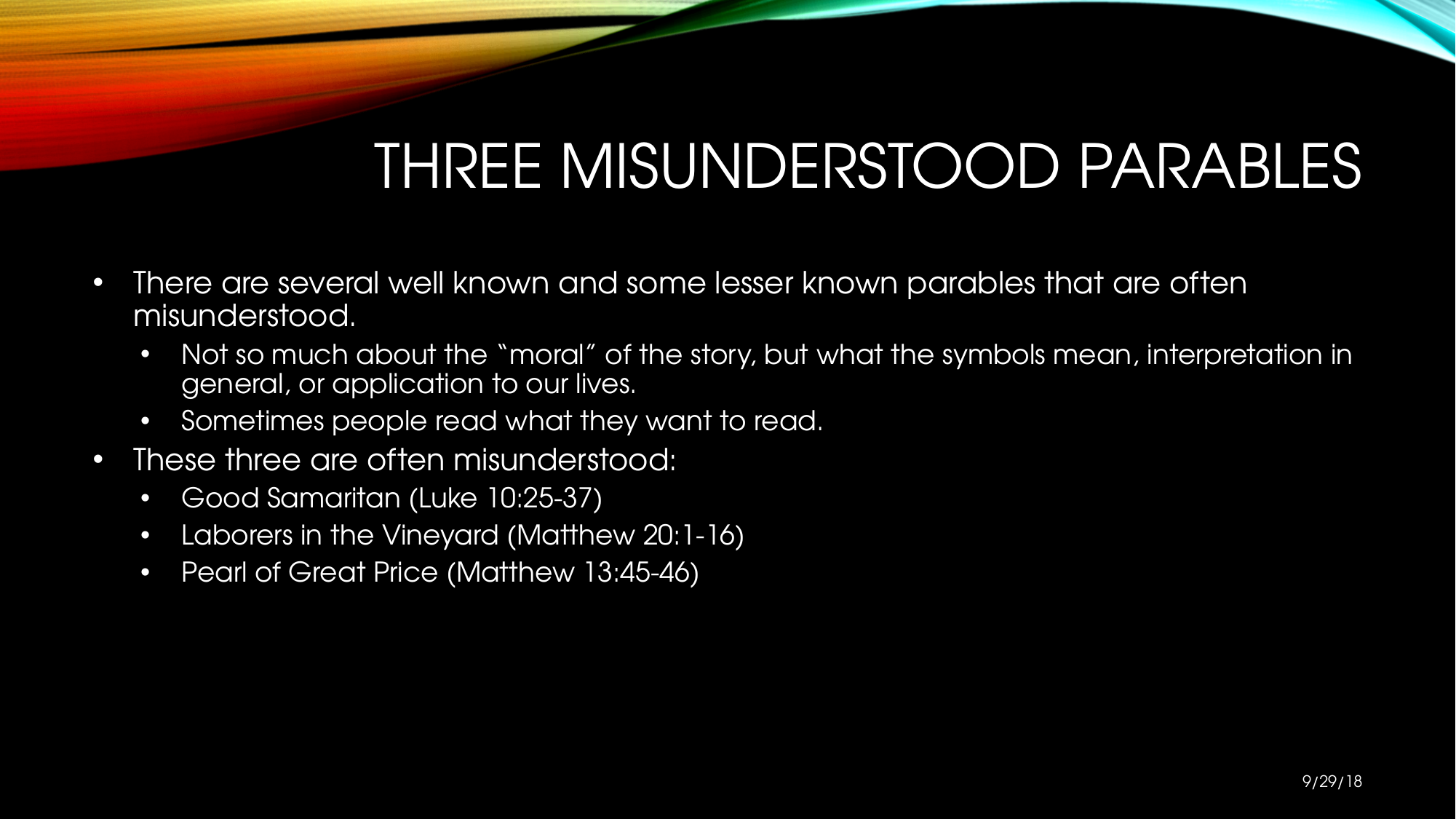

# Three Misunderstood Parables
There are several well known and some lesser known parables that are often misunderstood.
Not so much about the “moral” of the story, but what the symbols mean, interpretation in general, or application to our lives.
Sometimes people read what they want to read.
These three are often misunderstood:
Good Samaritan (Luke 10:25-37)
Laborers in the Vineyard (Matthew 20:1-16)
Pearl of Great Price (Matthew 13:45-46)
9/29/18